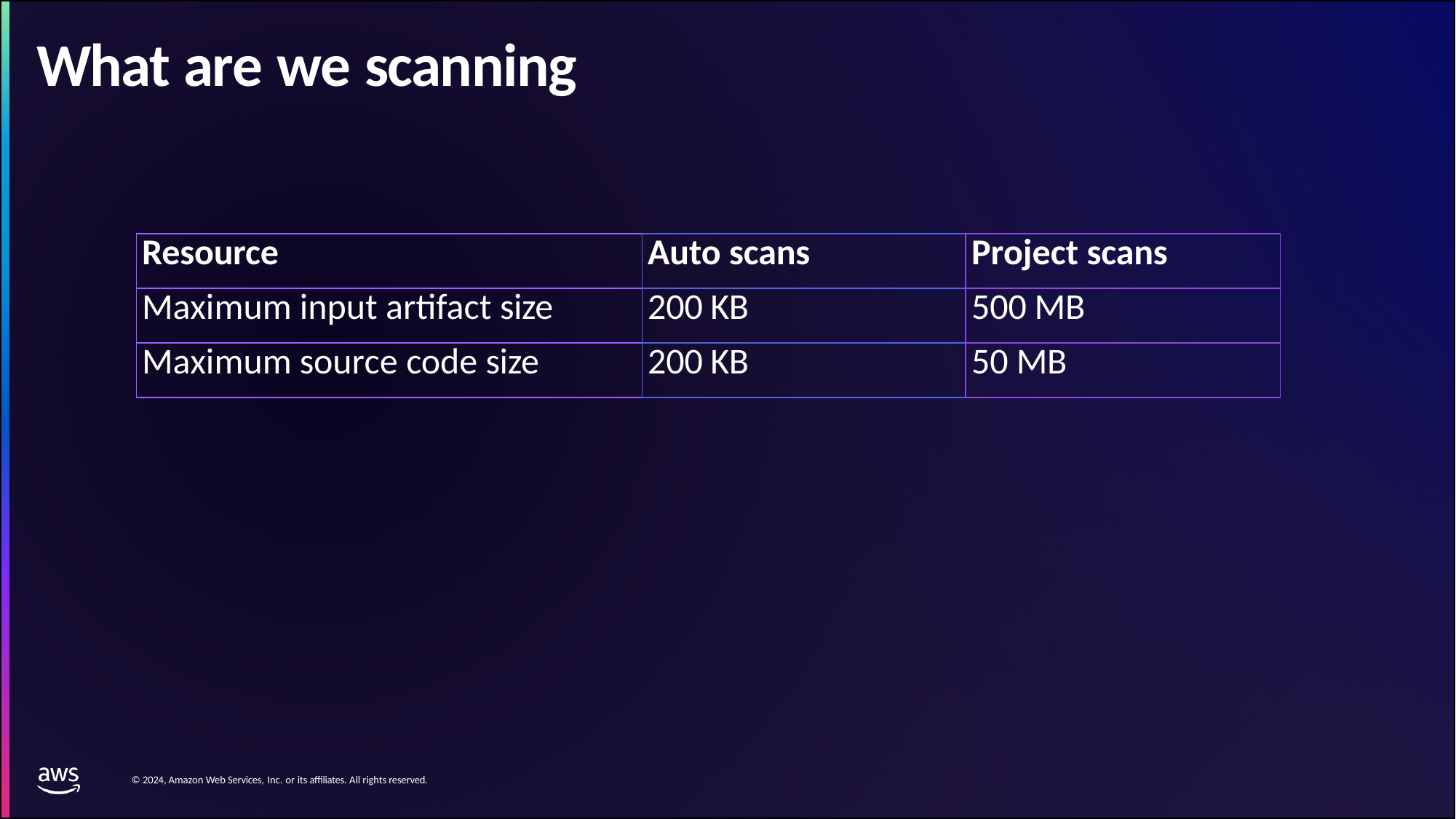

# What are we scanning
| Resource | Auto scans | Project scans |
| --- | --- | --- |
| Maximum input artifact size | 200 KB | 500 MB |
| Maximum source code size | 200 KB | 50 MB |
© 2024, Amazon Web Services, Inc. or its affiliates. All rights reserved.